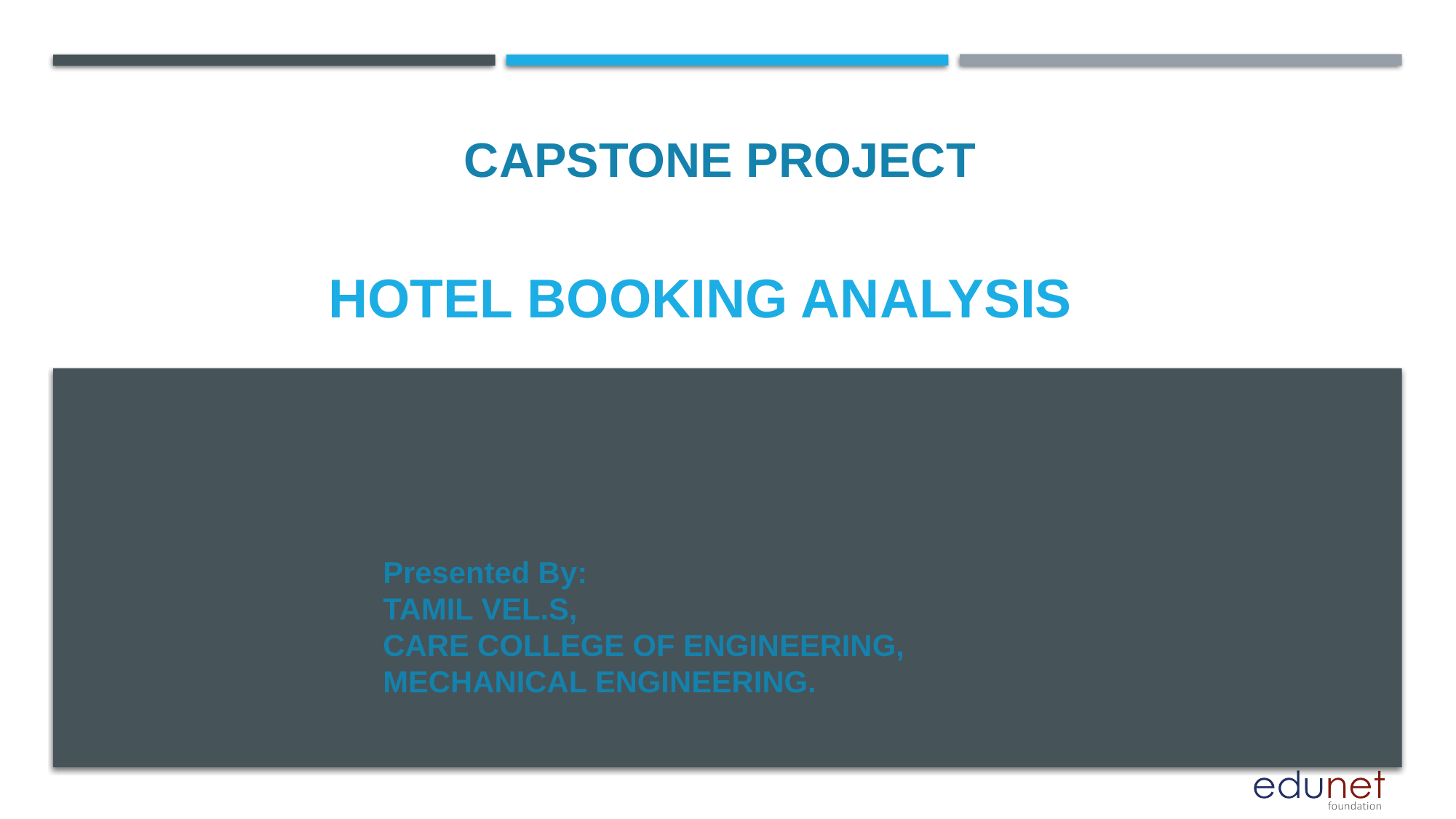

CAPSTONE PROJECT
# Hotel Booking Analysis
Presented By:
TAMIL VEL.S,
CARE COLLEGE OF ENGINEERING,
MECHANICAL ENGINEERING.